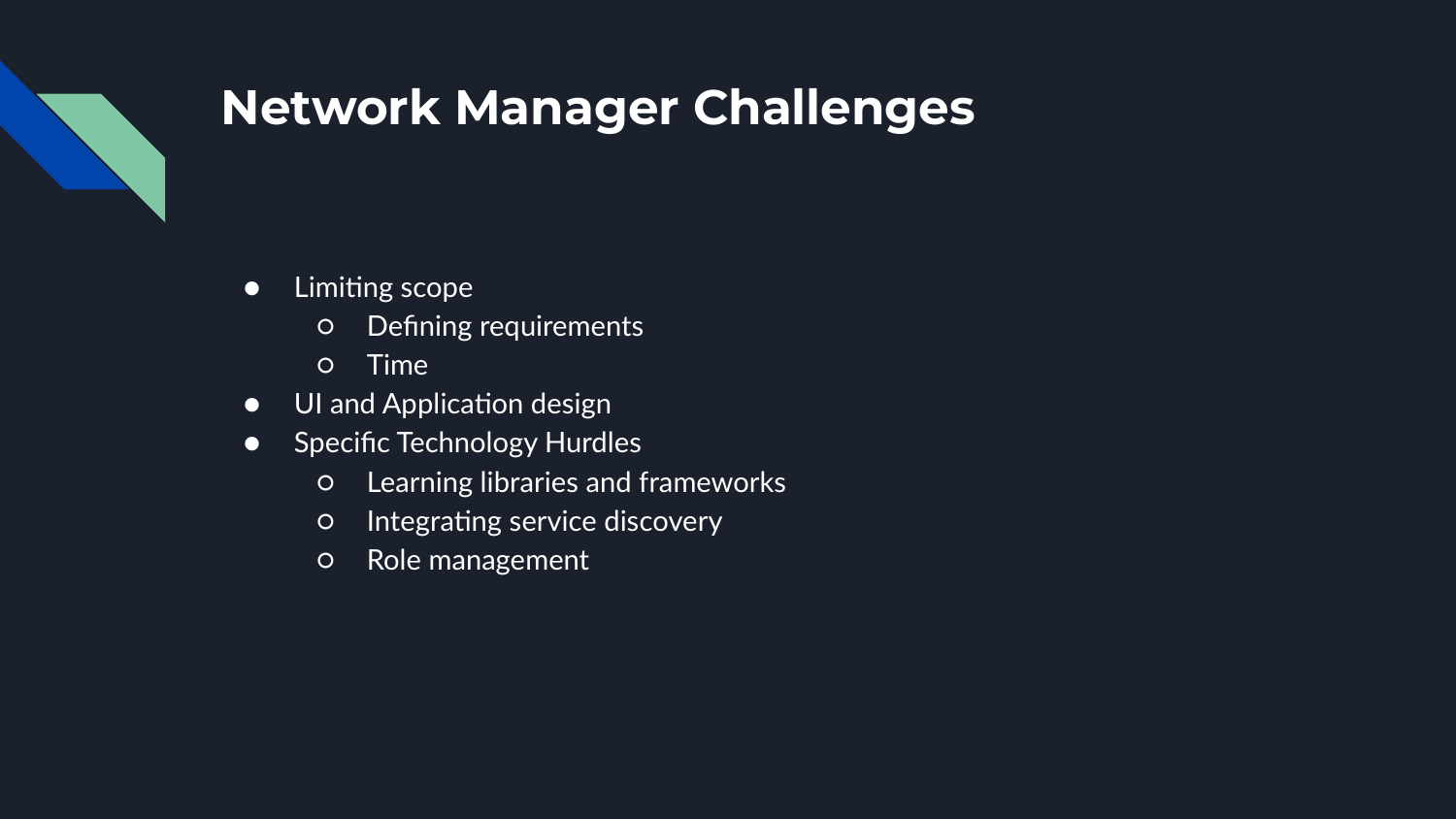

# Network Manager Challenges
Limiting scope
Defining requirements
Time
UI and Application design
Specific Technology Hurdles
Learning libraries and frameworks
Integrating service discovery
Role management